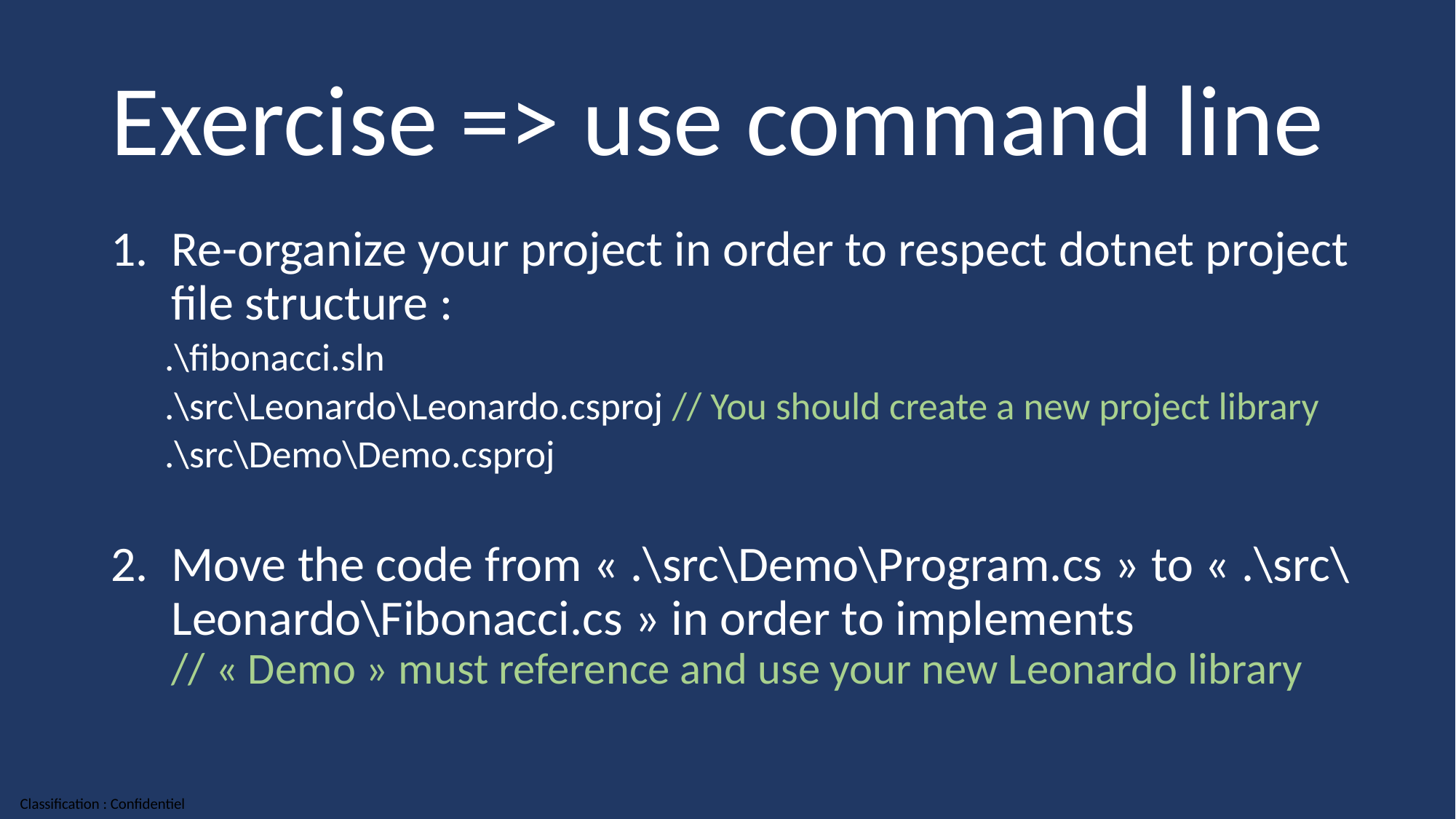

# Exercise => use command line
Re-organize your project in order to respect dotnet project file structure :
	.\fibonacci.sln
	.\src\Leonardo\Leonardo.csproj // You should create a new project library
	.\src\Demo\Demo.csproj

Move the code from « .\src\Demo\Program.cs » to « .\src\Leonardo\Fibonacci.cs » in order to implements
// « Demo » must reference and use your new Leonardo library